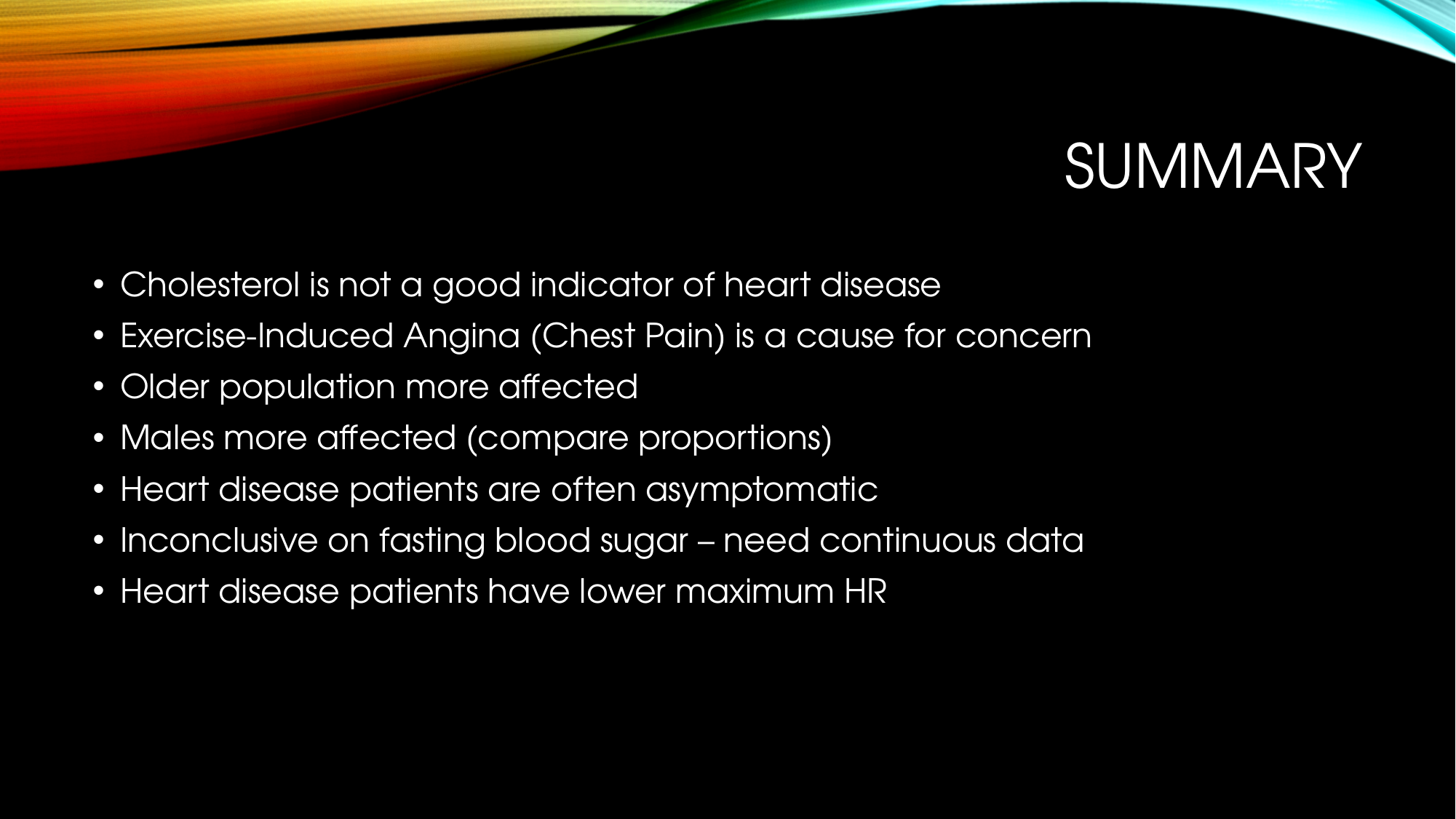

# SUMMARY
Cholesterol is not a good indicator of heart disease
Exercise-Induced Angina (Chest Pain) is a cause for concern
Older population more affected
Males more affected (compare proportions)
Heart disease patients are often asymptomatic
Inconclusive on fasting blood sugar – need continuous data
Heart disease patients have lower maximum HR